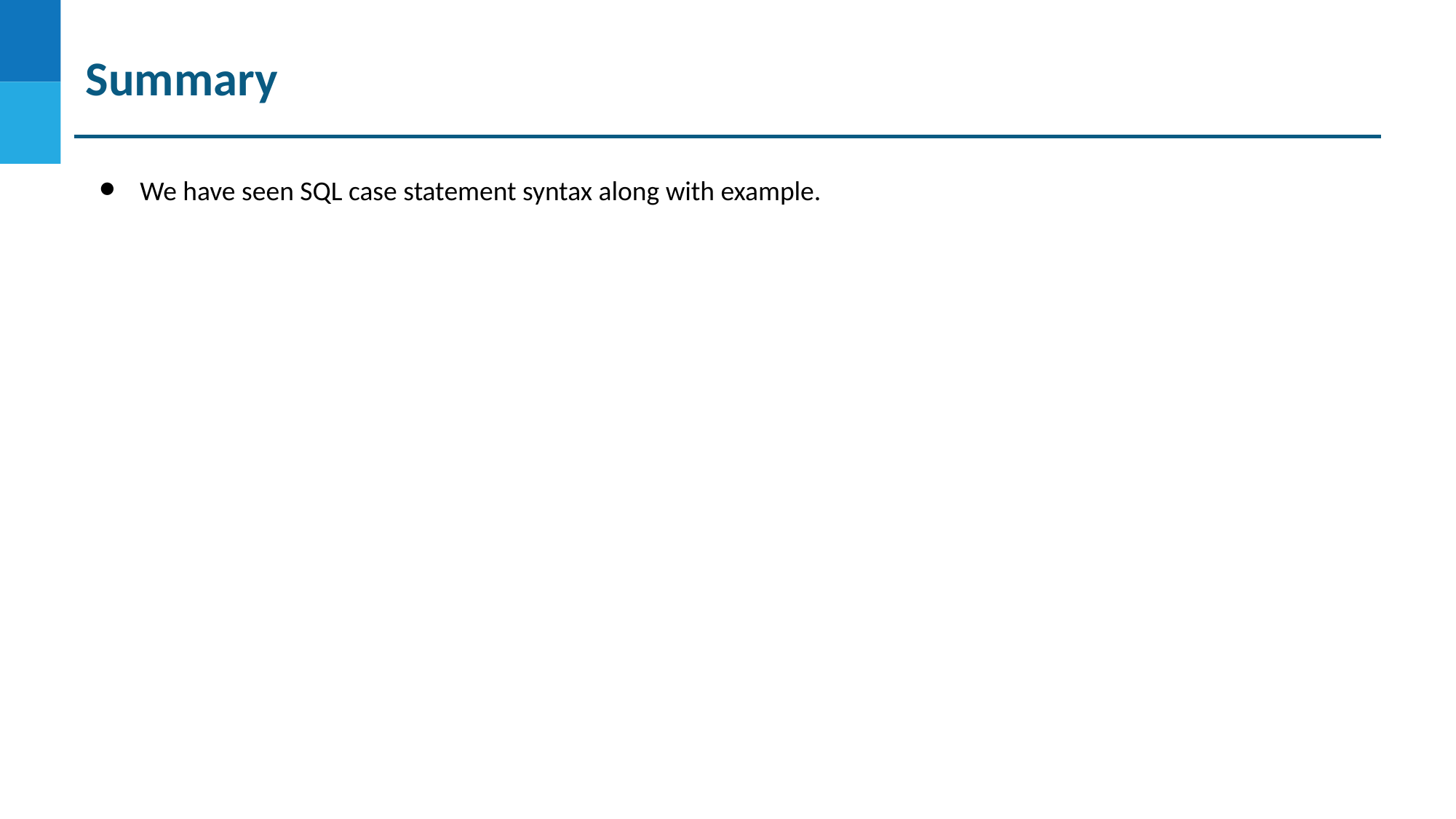

# Summary
We have seen SQL case statement syntax along with example.
DO NOT WRITE ANYTHING
HERE. LEAVE THIS SPACE FOR
 WEBCAM